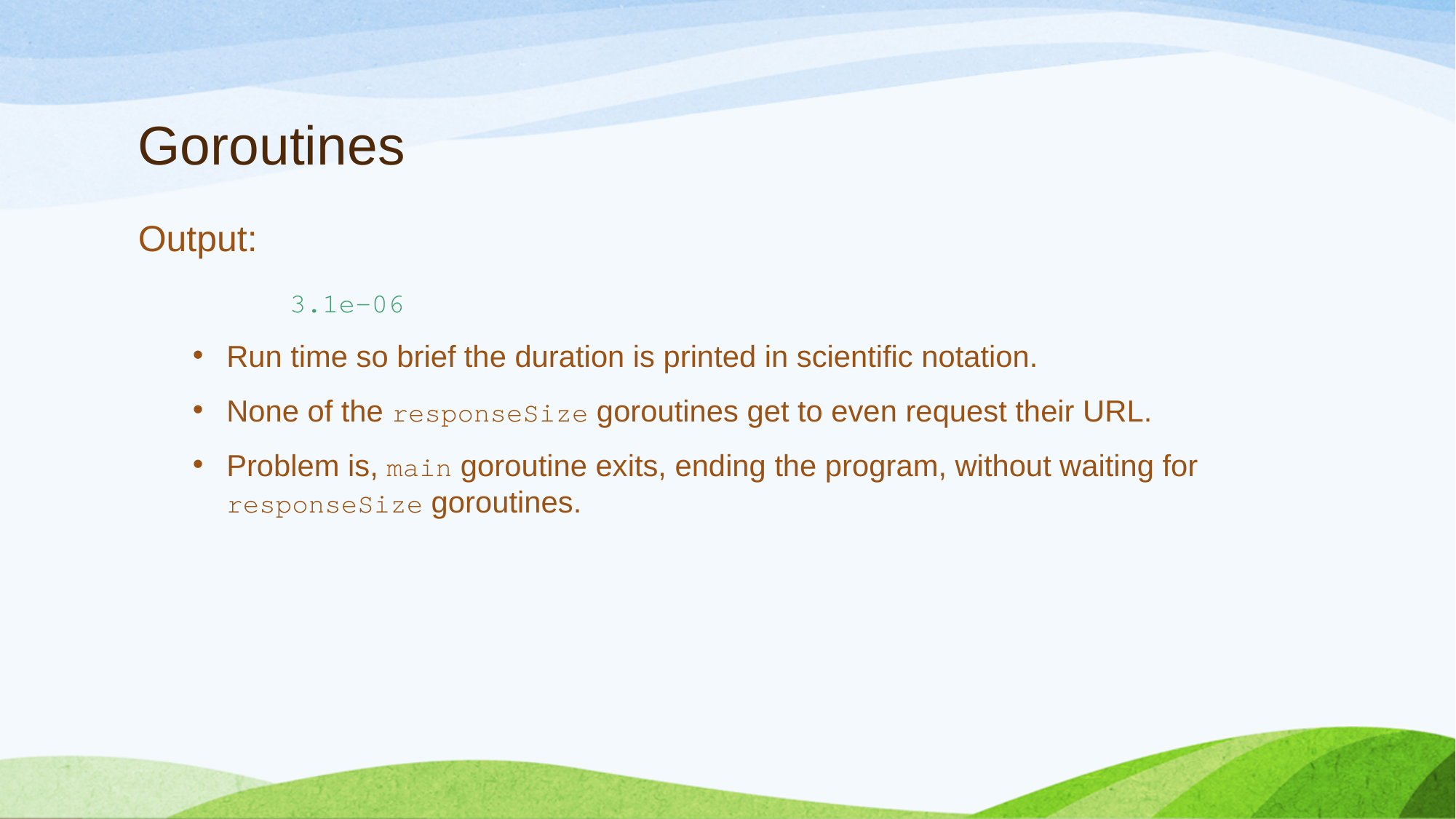

# Goroutines
Output:
3.1e-06
Run time so brief the duration is printed in scientific notation.
None of the responseSize goroutines get to even request their URL.
Problem is, main goroutine exits, ending the program, without waiting for responseSize goroutines.